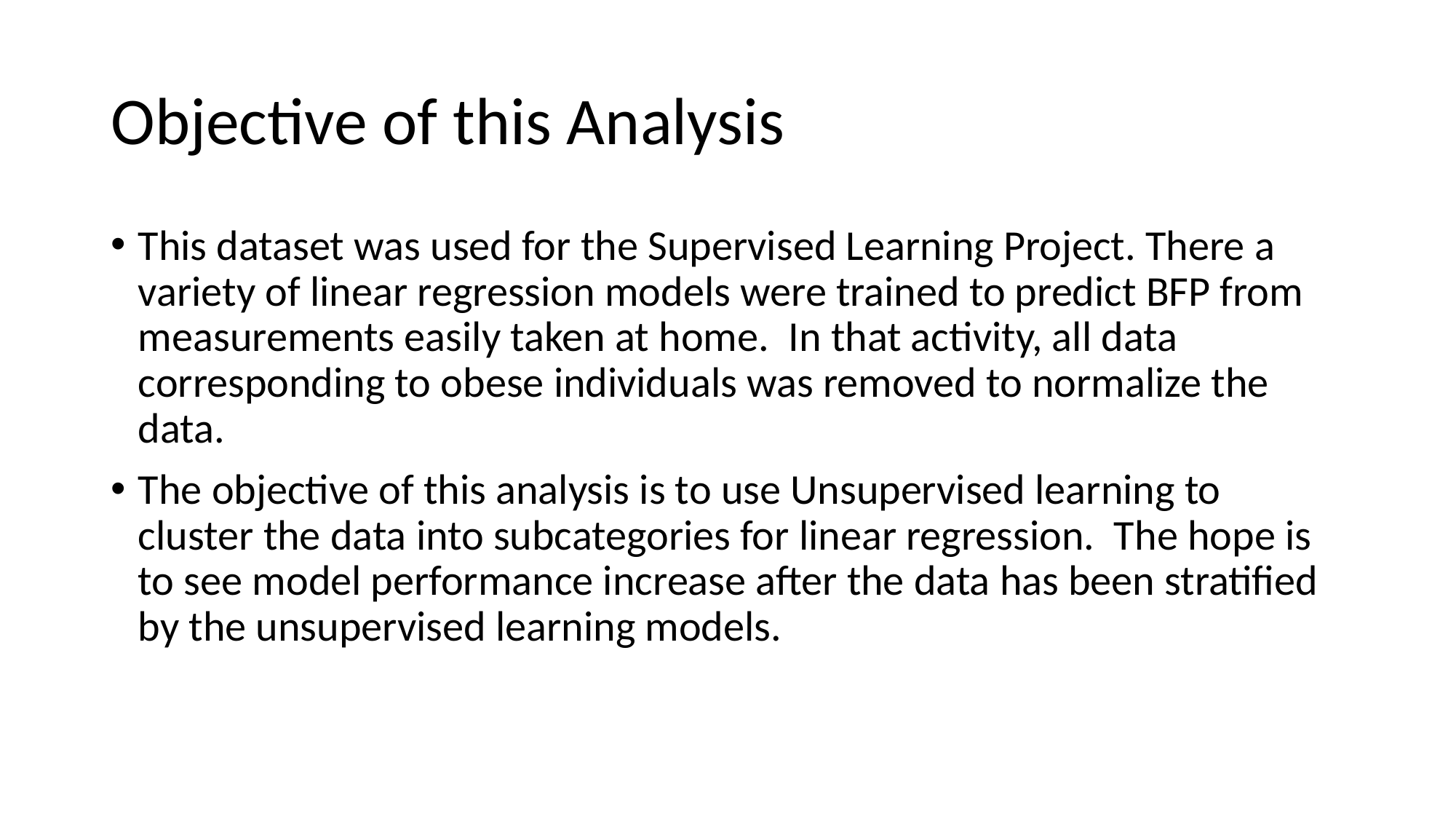

# Objective of this Analysis
This dataset was used for the Supervised Learning Project. There a variety of linear regression models were trained to predict BFP from measurements easily taken at home.  In that activity, all data corresponding to obese individuals was removed to normalize the data.
The objective of this analysis is to use Unsupervised learning to cluster the data into subcategories for linear regression.  The hope is to see model performance increase after the data has been stratified by the unsupervised learning models.